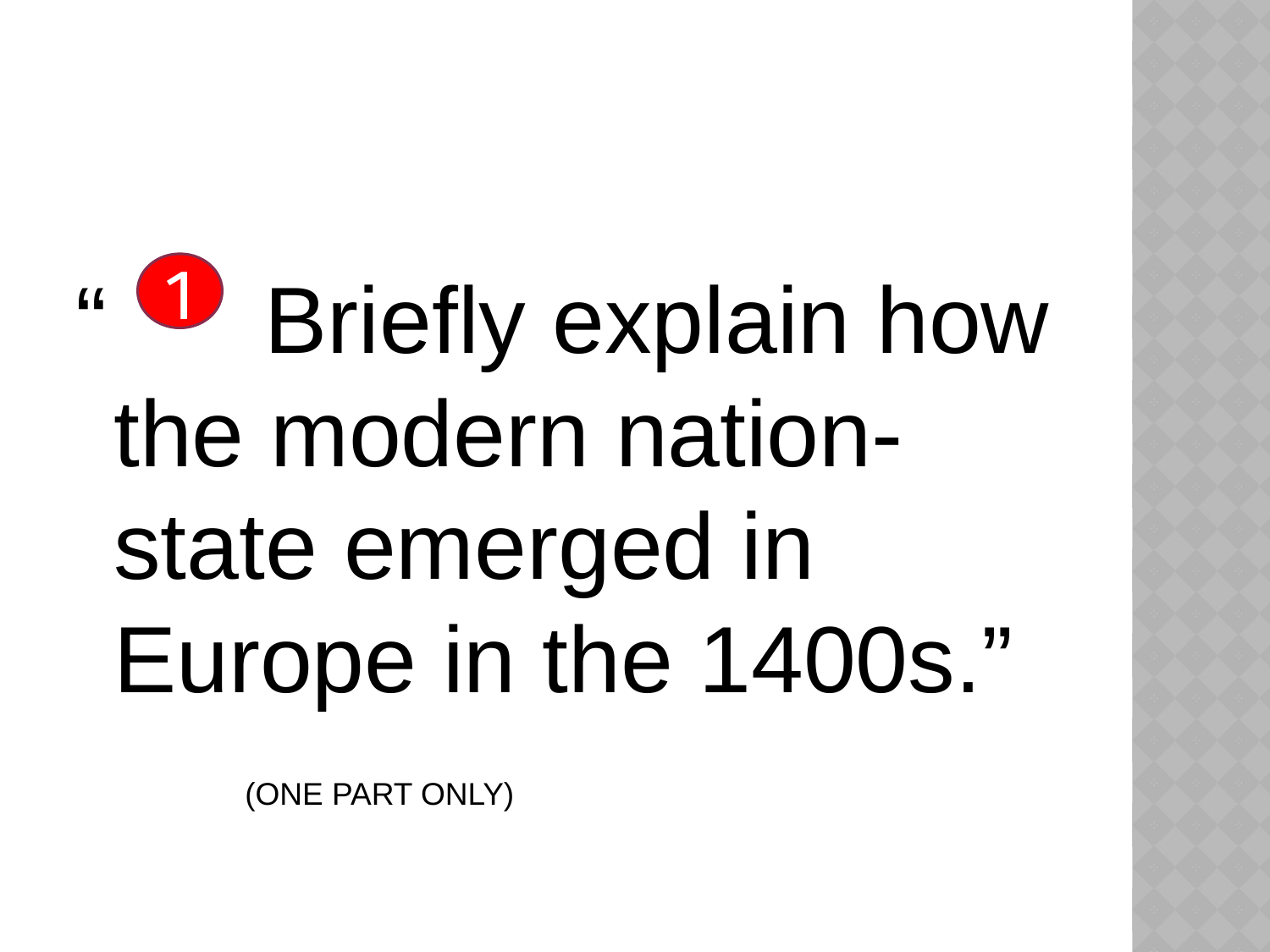

“      Briefly explain how the modern nation-state emerged in Europe in the 1400s.”       (ONE PART ONLY)

1